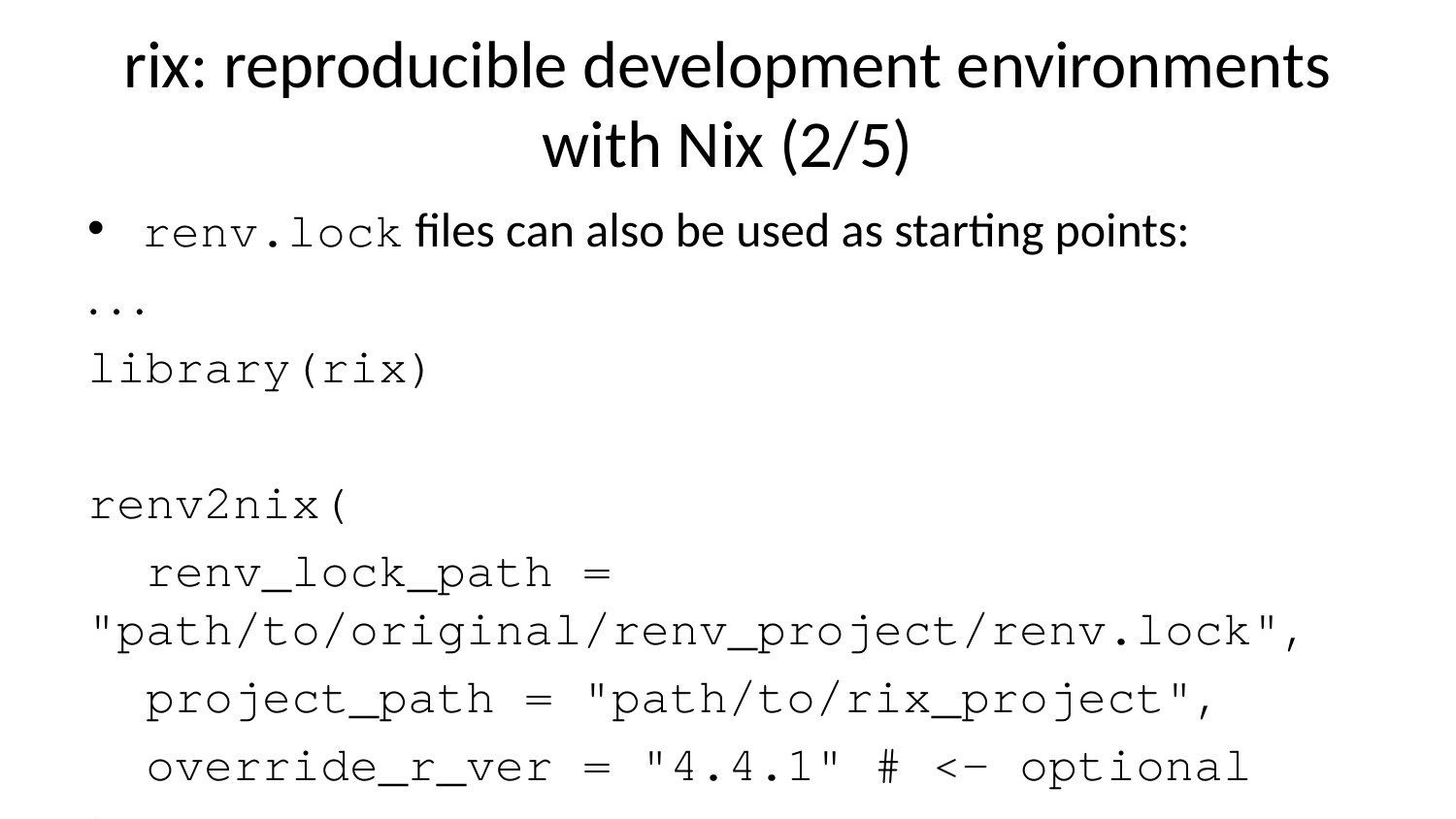

# rix: reproducible development environments with Nix (2/5)
renv.lock files can also be used as starting points:
. . .
library(rix)

renv2nix(
  renv_lock_path = "path/to/original/renv_project/renv.lock",
  project_path = "path/to/rix_project",
  override_r_ver = "4.4.1" # <- optional
)